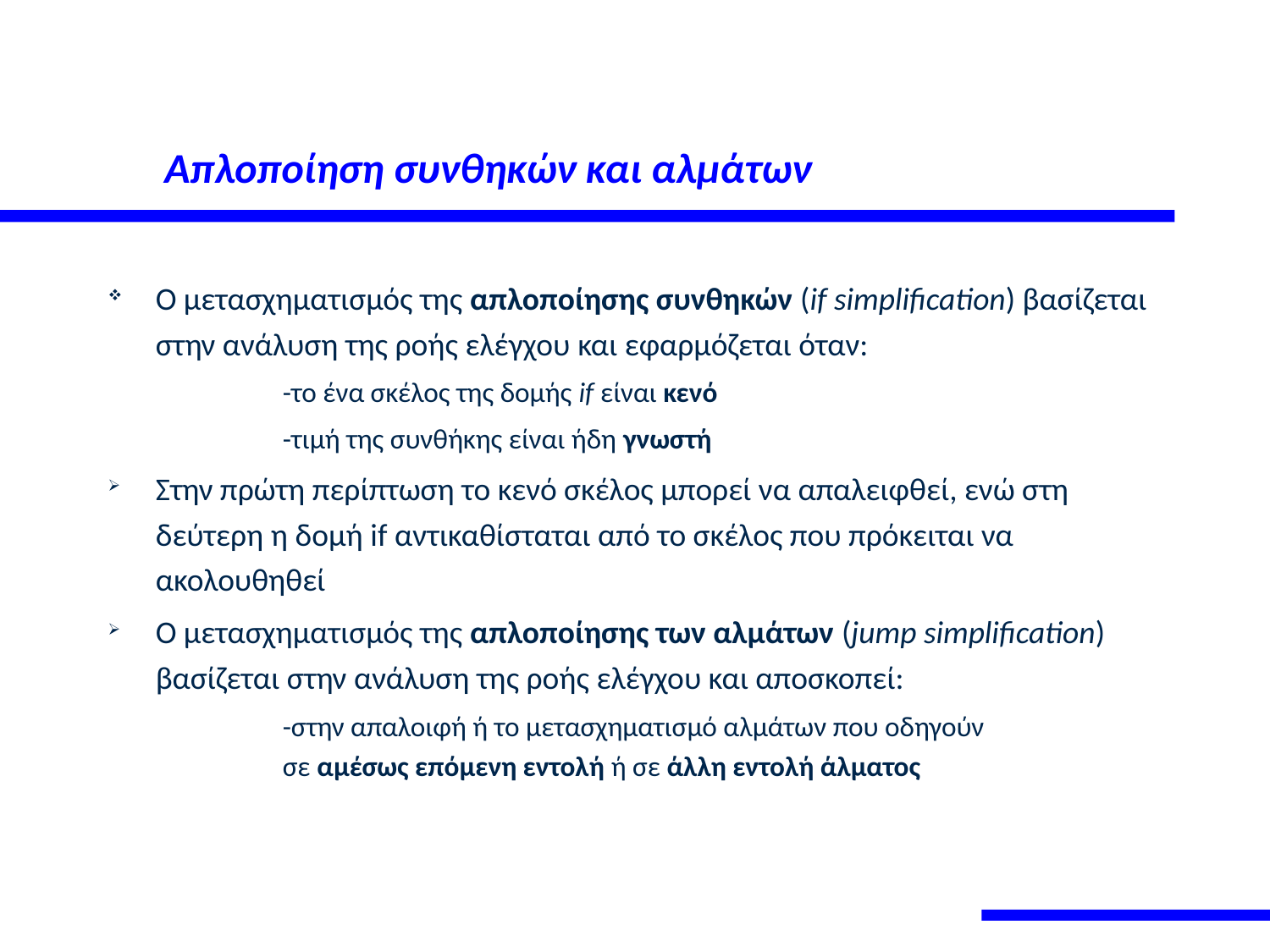

# Απλοποίηση συνθηκών και αλμάτων
Ο μετασχηματισμός της απλοποίησης συνθηκών (if simplification) βασίζεται στην ανάλυση της ροής ελέγχου και εφαρμόζεται όταν:
		-το ένα σκέλος της δομής if είναι κενό
		-τιμή της συνθήκης είναι ήδη γνωστή
Στην πρώτη περίπτωση το κενό σκέλος μπορεί να απαλειφθεί, ενώ στη δεύτερη η δομή if αντικαθίσταται από το σκέλος που πρόκειται να ακολουθηθεί
Ο μετασχηματισμός της απλοποίησης των αλμάτων (jump simplification) βασίζεται στην ανάλυση της ροής ελέγχου και αποσκοπεί:
		-στην απαλοιφή ή το μετασχηματισμό αλμάτων που οδηγούν
	σε αμέσως επόμενη εντολή ή σε άλλη εντολή άλματος